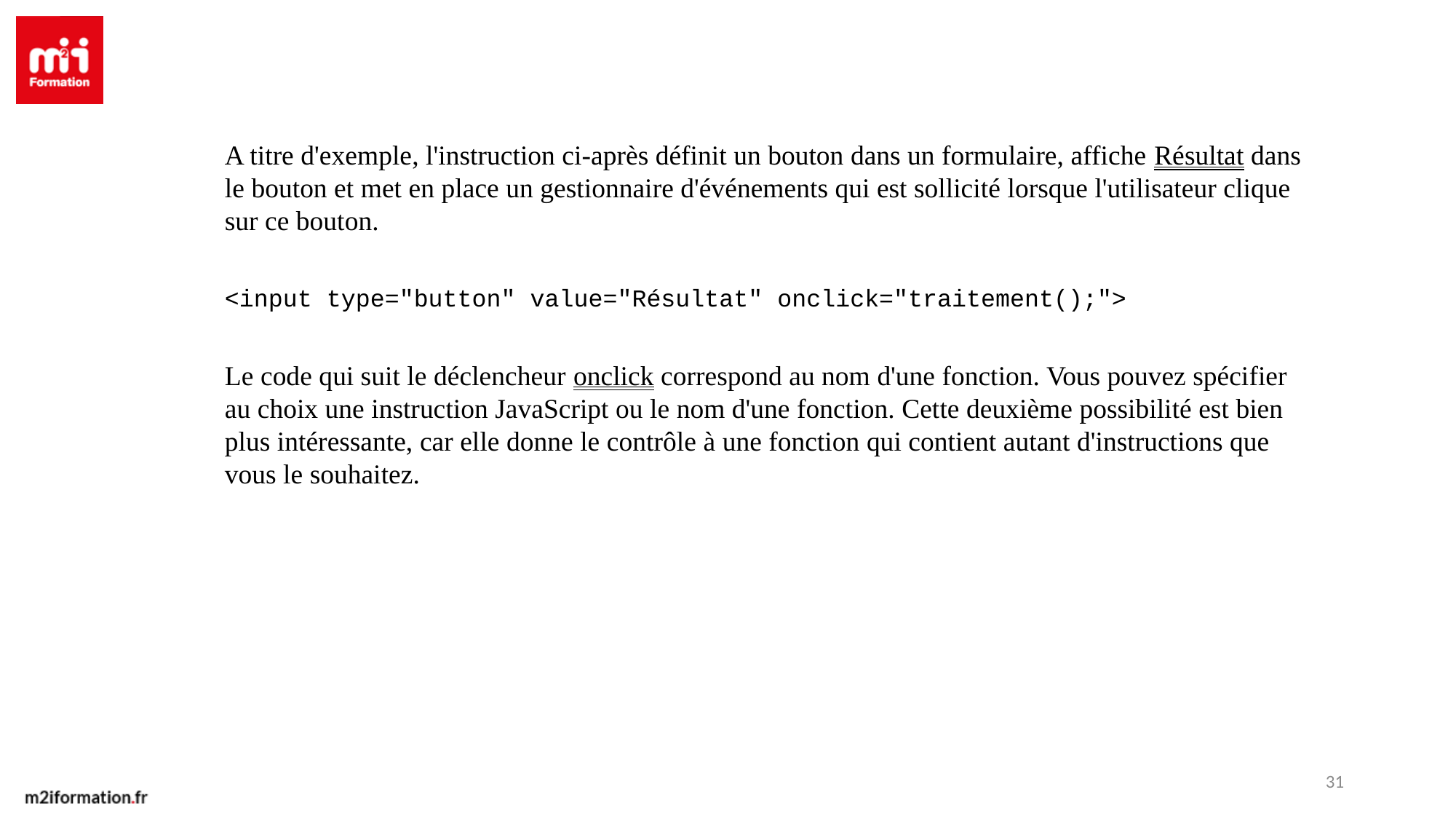

A titre d'exemple, l'instruction ci-après définit un bouton dans un formulaire, affiche Résultat dans le bouton et met en place un gestionnaire d'événements qui est sollicité lorsque l'utilisateur clique sur ce bouton.

<input type="button" value="Résultat" onclick="traitement();">

Le code qui suit le déclencheur onclick correspond au nom d'une fonction. Vous pouvez spécifier au choix une instruction JavaScript ou le nom d'une fonction. Cette deuxième possibilité est bien plus intéressante, car elle donne le contrôle à une fonction qui contient autant d'instructions que vous le souhaitez.
31